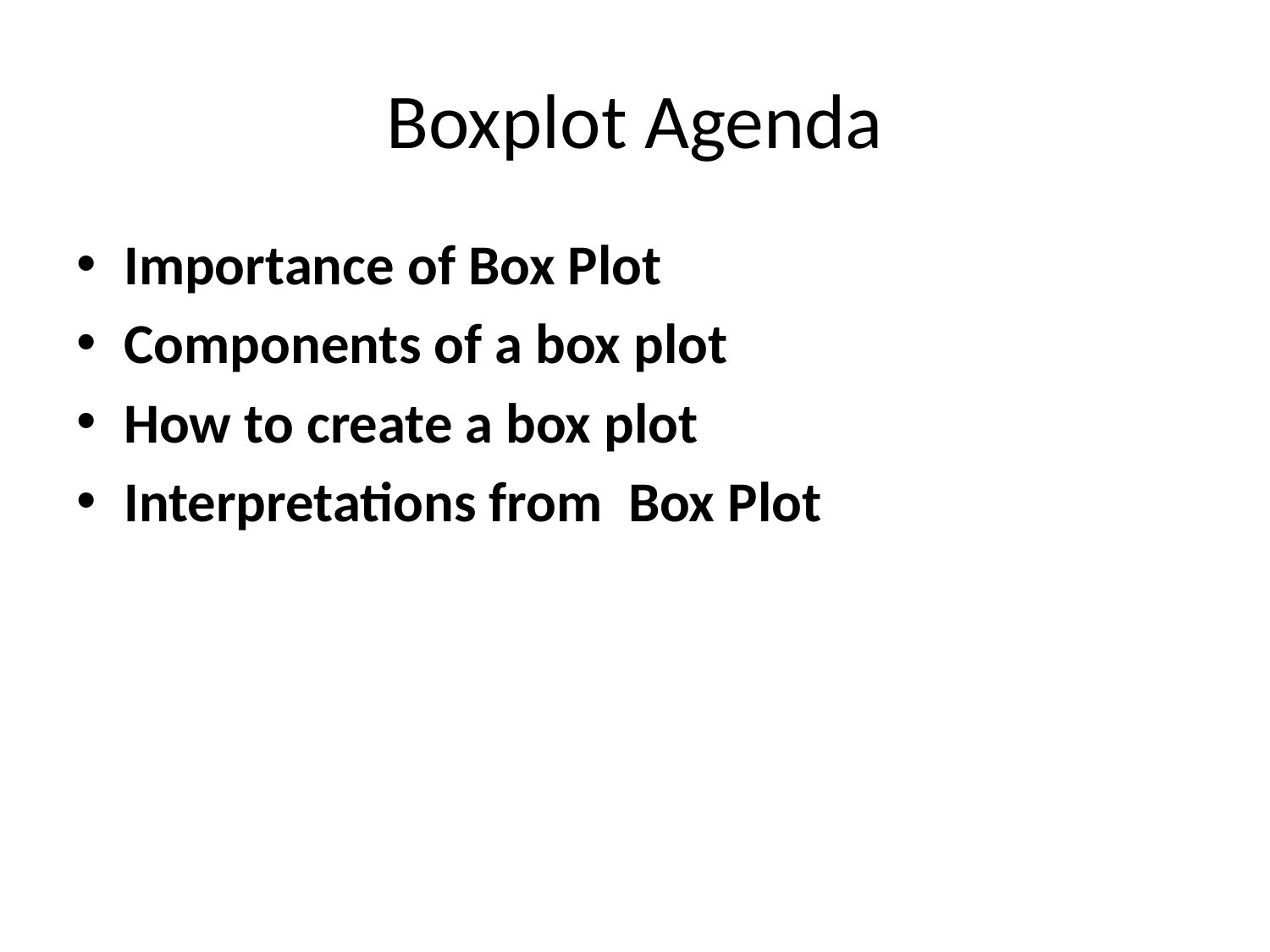

# Boxplot Agenda
Importance of Box Plot
Components of a box plot
How to create a box plot
Interpretations from  Box Plot